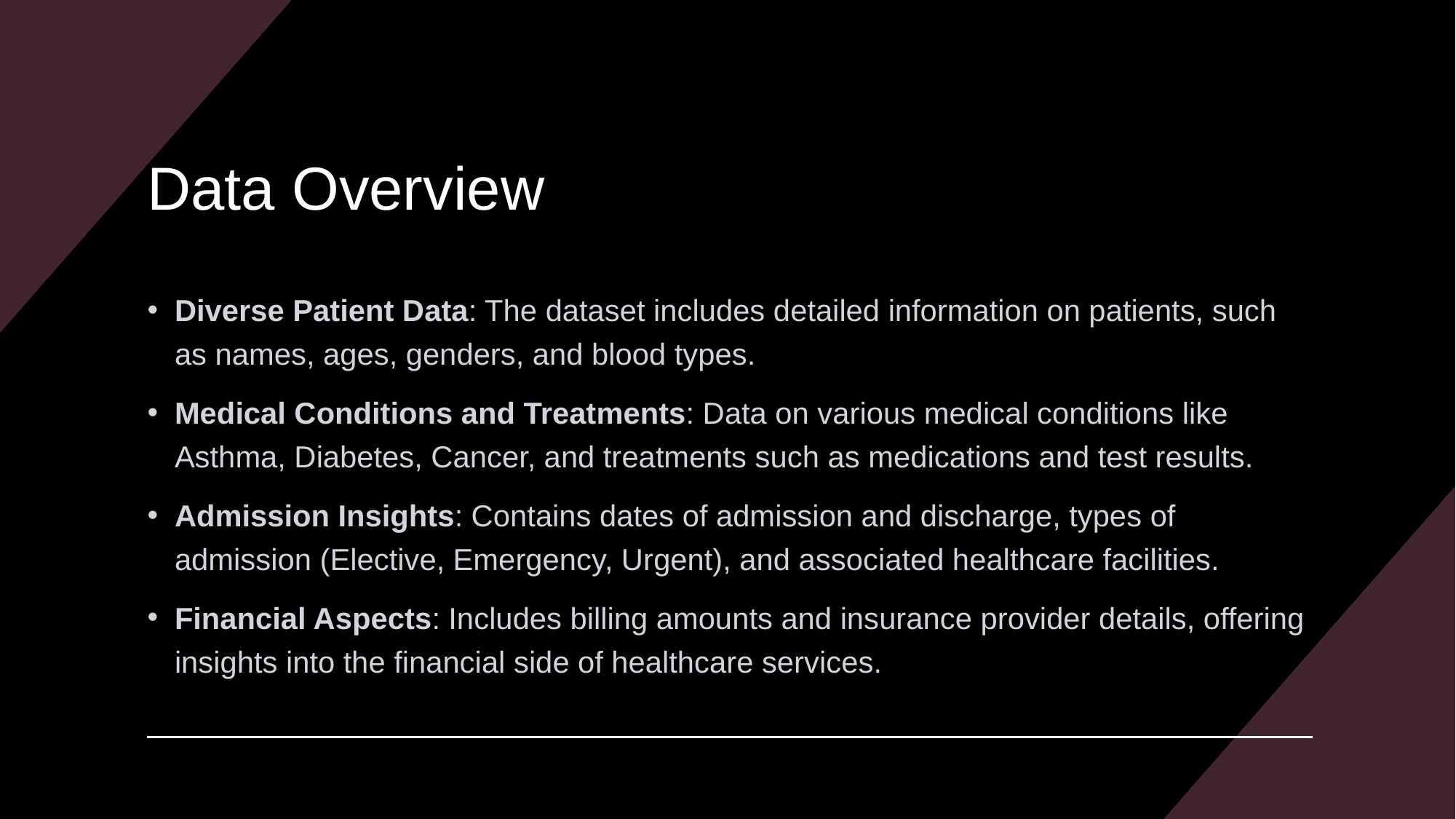

# Data Overview
Diverse Patient Data: The dataset includes detailed information on patients, such as names, ages, genders, and blood types.
Medical Conditions and Treatments: Data on various medical conditions like Asthma, Diabetes, Cancer, and treatments such as medications and test results.
Admission Insights: Contains dates of admission and discharge, types of admission (Elective, Emergency, Urgent), and associated healthcare facilities.
Financial Aspects: Includes billing amounts and insurance provider details, offering insights into the financial side of healthcare services.